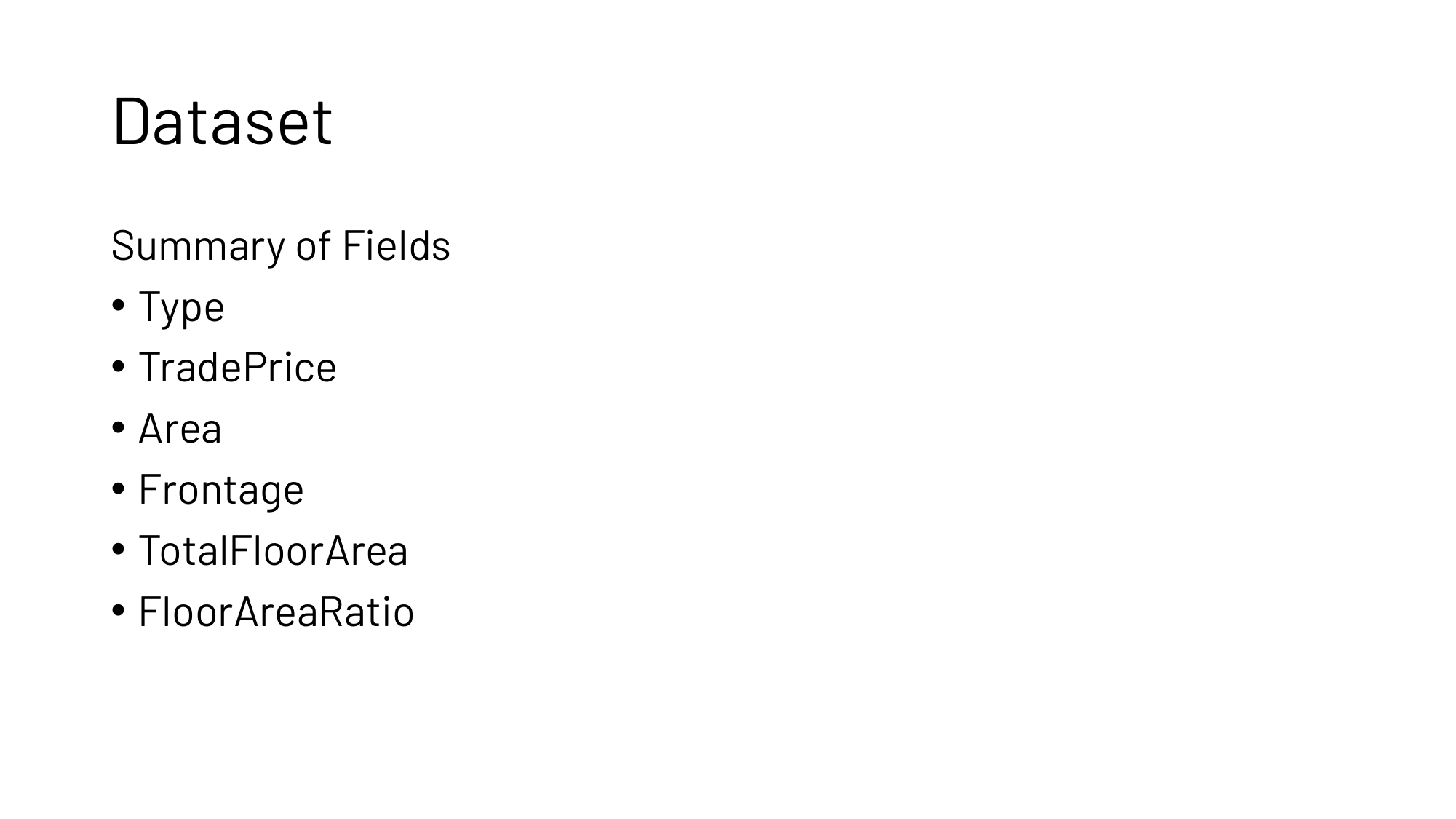

# Dataset
Summary of Fields
Type
TradePrice
Area
Frontage
TotalFloorArea
FloorAreaRatio